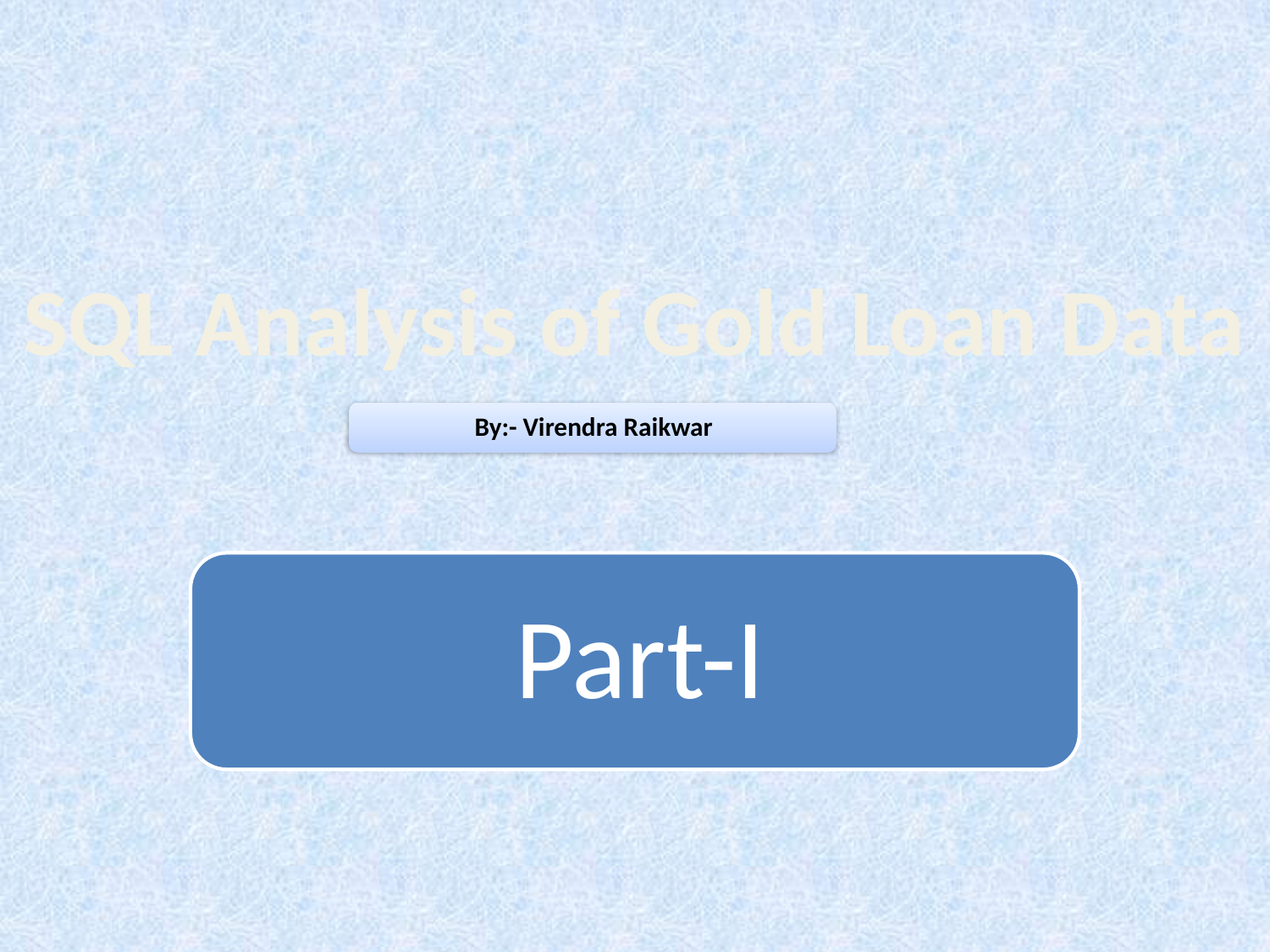

SQL Analysis of Gold Loan Data
By:- Virendra Raikwar
Part-I